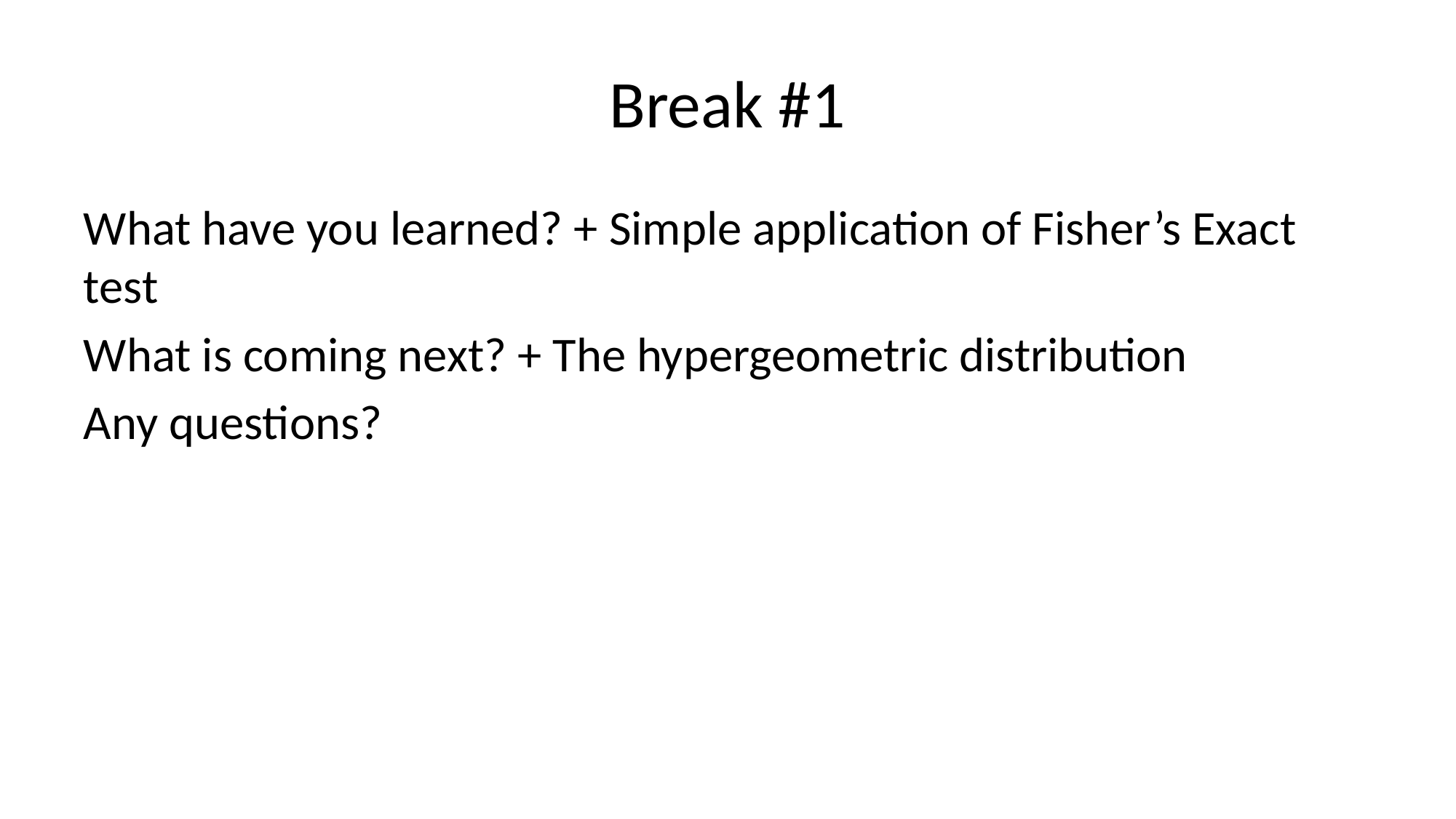

# Break #1
What have you learned? + Simple application of Fisher’s Exact test
What is coming next? + The hypergeometric distribution
Any questions?